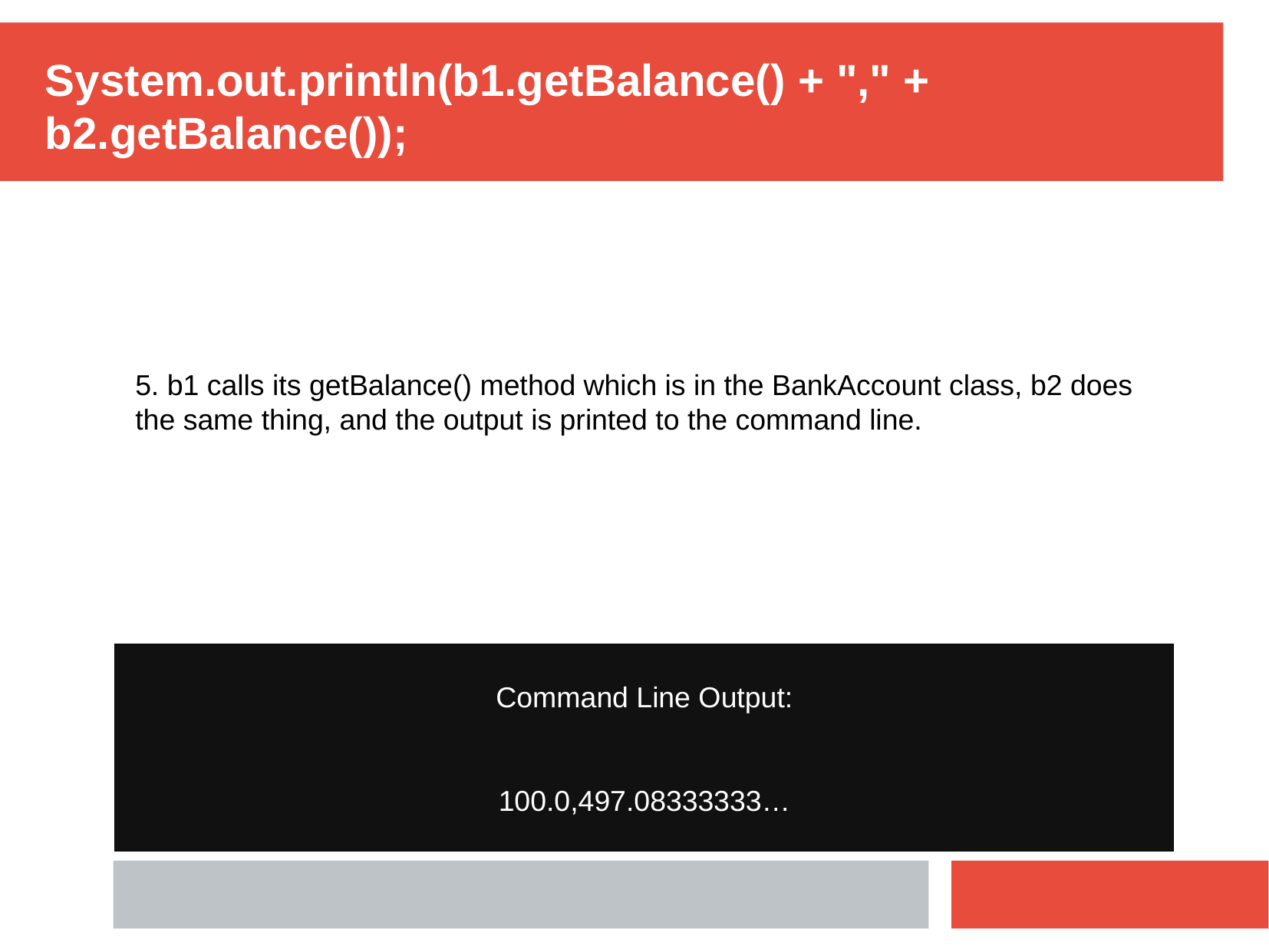

System.out.println(b1.getBalance() + "," + b2.getBalance());
5. b1 calls its getBalance() method which is in the BankAccount class, b2 does
the same thing, and the output is printed to the command line.
Command Line Output:

100.0,497.08333333…